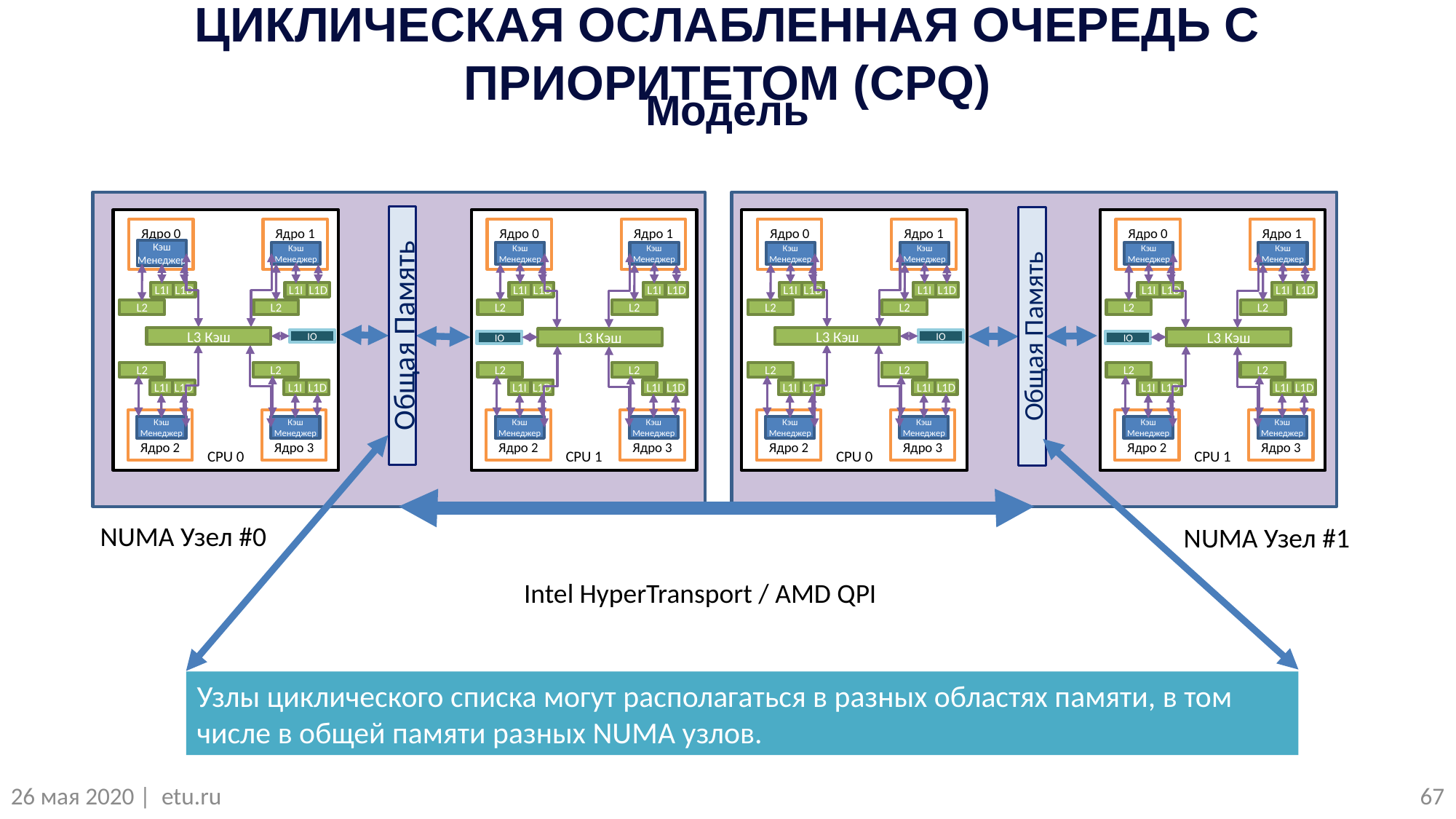

ЦИКЛИЧЕСКАЯ ОСЛАБЛЕННАЯ ОЧЕРЕДЬ С ПРИОРИТЕТОМ (CPQ)
Модель

CPU 0
CPU 1
Ядро 0
Кэш Менеджер
L1I
L1D
L2
Ядро 1
Кэш Менеджер
L1I
L1D
L2
Ядро 0
Кэш Менеджер
L1I
L1D
L2
Ядро 1
Кэш Менеджер
L1I
L1D
L2
L3 Кэш
L3 Кэш
Общая Память
IO
IO
L2
L1I
L1D
Ядро 2
Кэш Менеджер
L2
L1I
L1D
Ядро 3
Кэш Менеджер
L2
L1I
L1D
Ядро 2
Кэш Менеджер
L2
L1I
L1D
Ядро 3
Кэш Менеджер
CPU 0
CPU 1
Ядро 0
Кэш Менеджер
L1I
L1D
L2
Ядро 1
Кэш Менеджер
L1I
L1D
L2
Ядро 0
Кэш Менеджер
L1I
L1D
L2
Ядро 1
Кэш Менеджер
L1I
L1D
L2
L3 Кэш
L3 Кэш
IO
IO
L2
L1I
L1D
Ядро 2
Кэш Менеджер
L2
L1I
L1D
Ядро 3
Кэш Менеджер
L2
L1I
L1D
Ядро 2
Кэш Менеджер
L2
L1I
L1D
Ядро 3
Кэш Менеджер
Общая Память
NUMA Узел #0
NUMA Узел #1
Intel HyperTransport / AMD QPI
Узлы циклического списка могут располагаться в разных областях памяти, в том числе в общей памяти разных NUMA узлов.
67